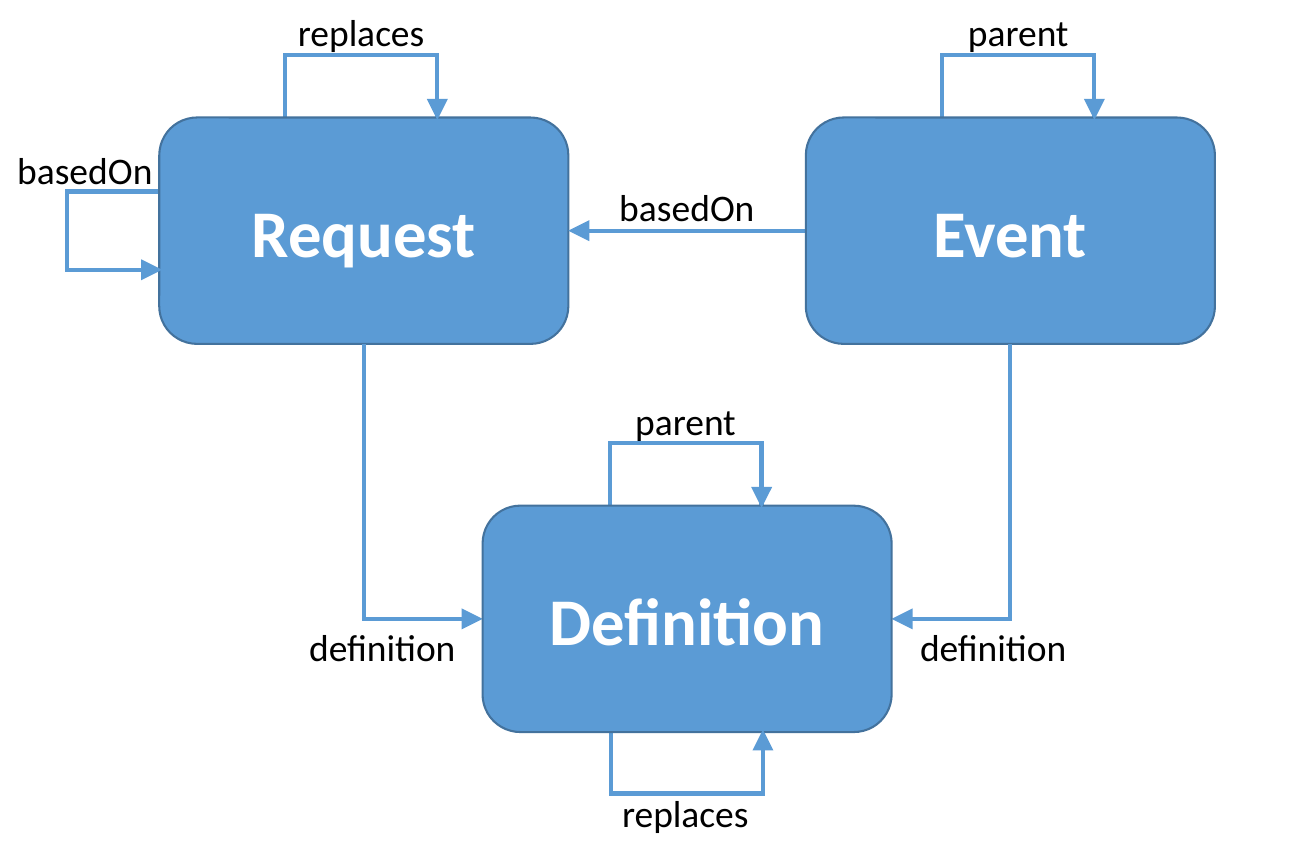

parent
replaces

Request
Event
basedOn
basedOn

parent

Definition
definition
definition

replaces